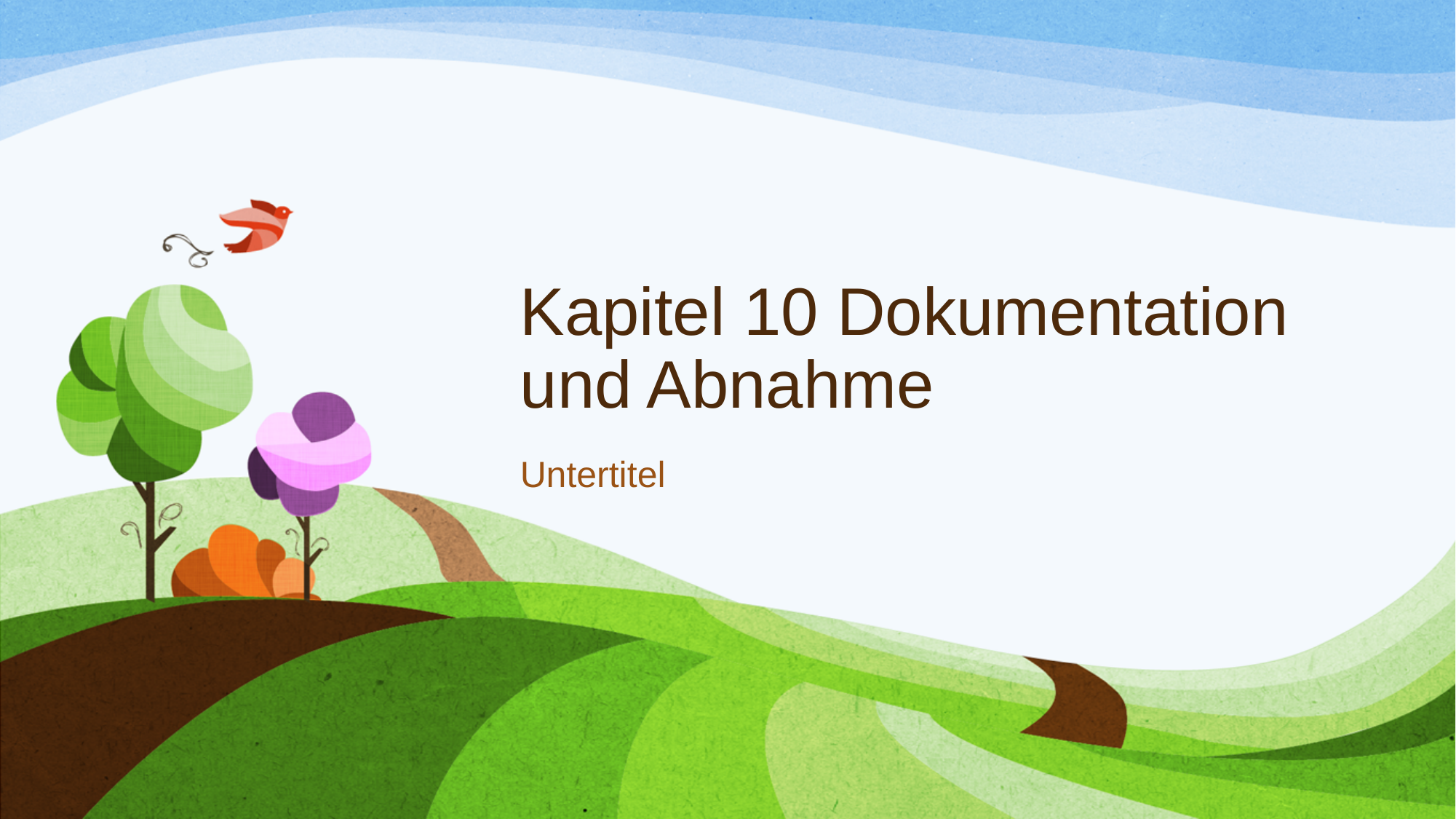

# Kapitel 10 Dokumentation und Abnahme
Untertitel